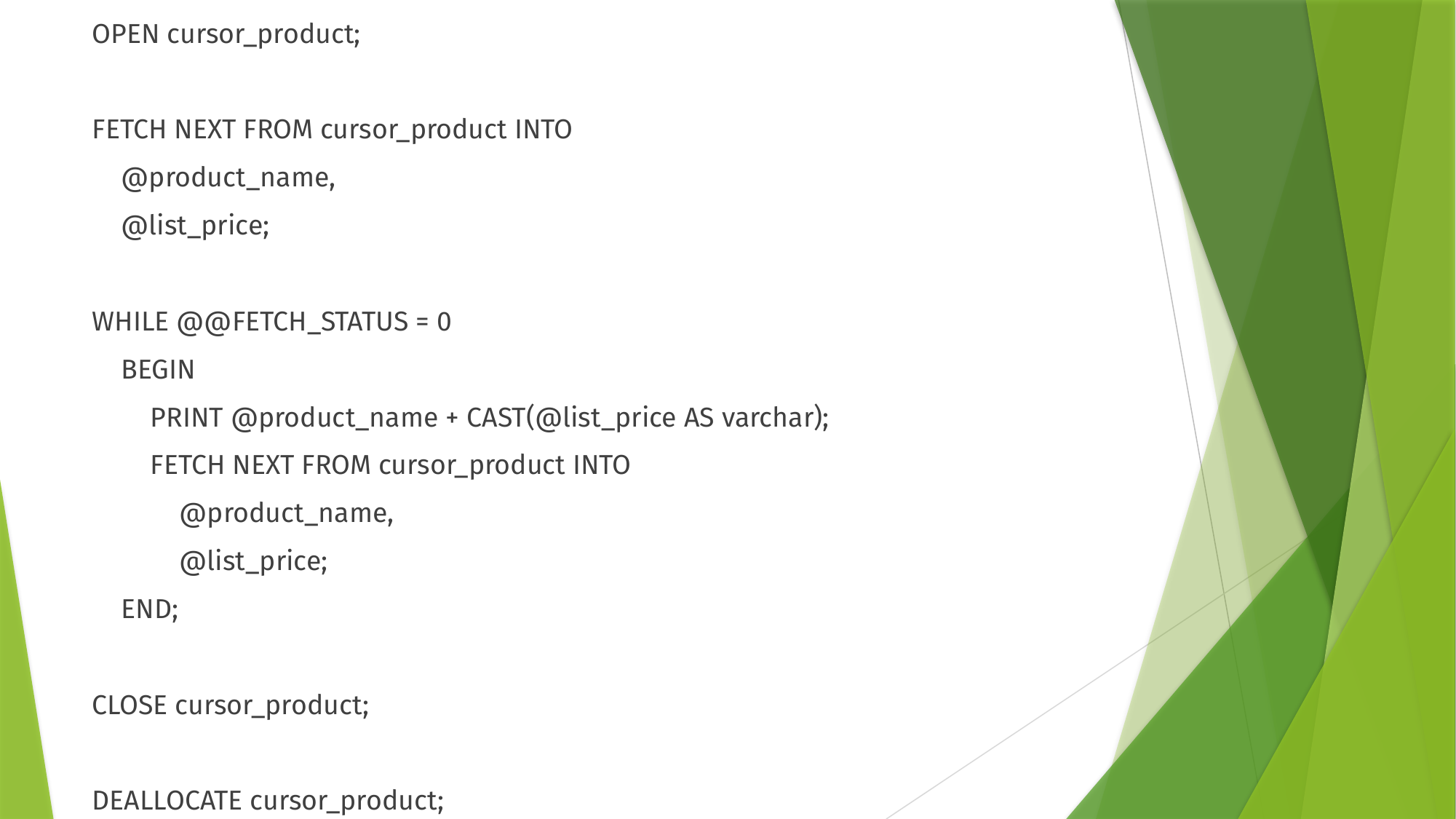

OPEN cursor_product;

FETCH NEXT FROM cursor_product INTO
    @product_name,
    @list_price;

WHILE @@FETCH_STATUS = 0
    BEGIN
        PRINT @product_name + CAST(@list_price AS varchar);
        FETCH NEXT FROM cursor_product INTO
            @product_name,
            @list_price;
    END;

CLOSE cursor_product;

DEALLOCATE cursor_product;